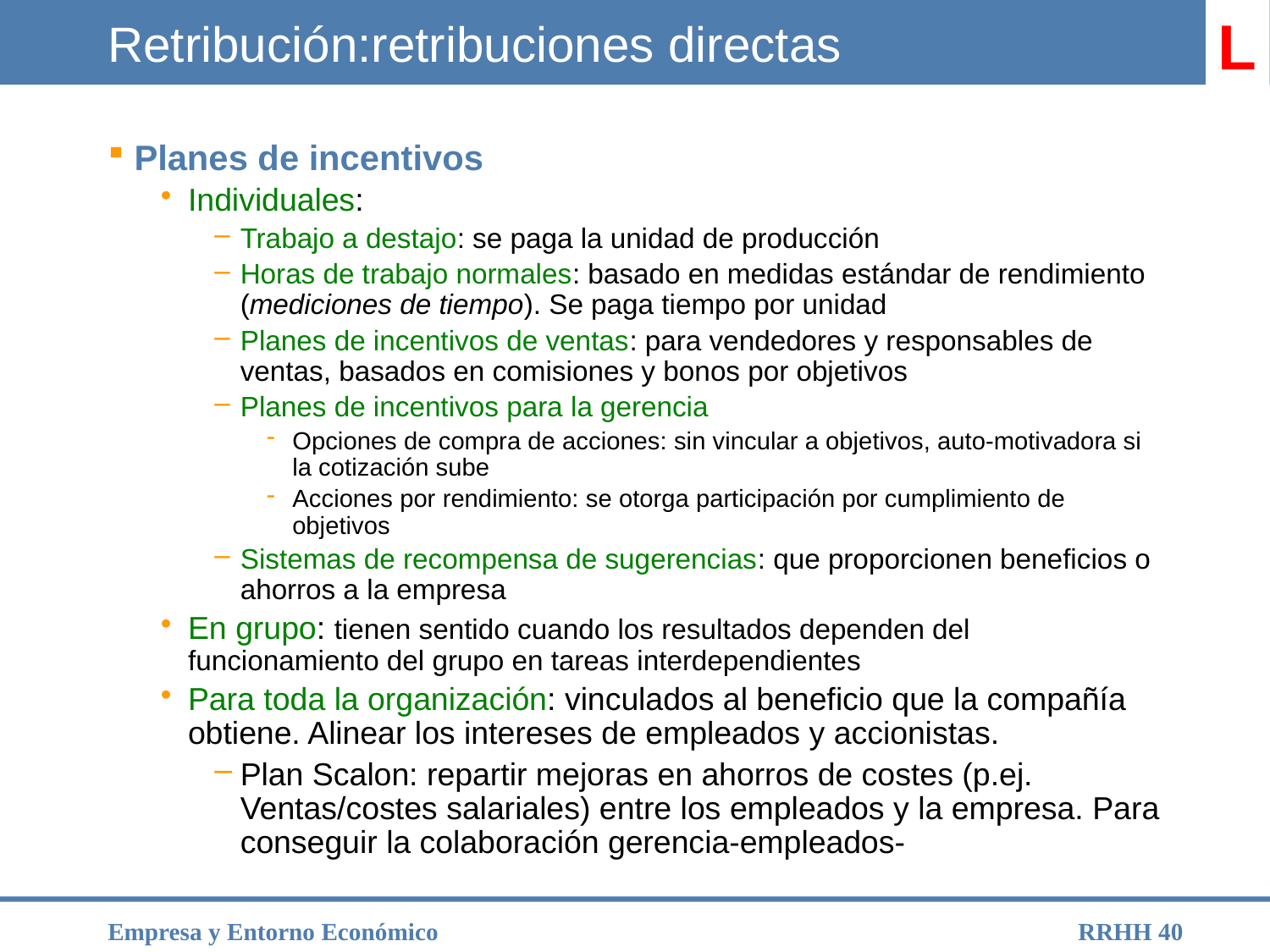

# Retribución:retribuciones directas
L
Planes de incentivos
Individuales:
Trabajo a destajo: se paga la unidad de producción
Horas de trabajo normales: basado en medidas estándar de rendimiento (mediciones de tiempo). Se paga tiempo por unidad
Planes de incentivos de ventas: para vendedores y responsables de ventas, basados en comisiones y bonos por objetivos
Planes de incentivos para la gerencia
Opciones de compra de acciones: sin vincular a objetivos, auto-motivadora si la cotización sube
Acciones por rendimiento: se otorga participación por cumplimiento de objetivos
Sistemas de recompensa de sugerencias: que proporcionen beneficios o ahorros a la empresa
En grupo: tienen sentido cuando los resultados dependen del funcionamiento del grupo en tareas interdependientes
Para toda la organización: vinculados al beneficio que la compañía obtiene. Alinear los intereses de empleados y accionistas.
Plan Scalon: repartir mejoras en ahorros de costes (p.ej. Ventas/costes salariales) entre los empleados y la empresa. Para conseguir la colaboración gerencia-empleados-